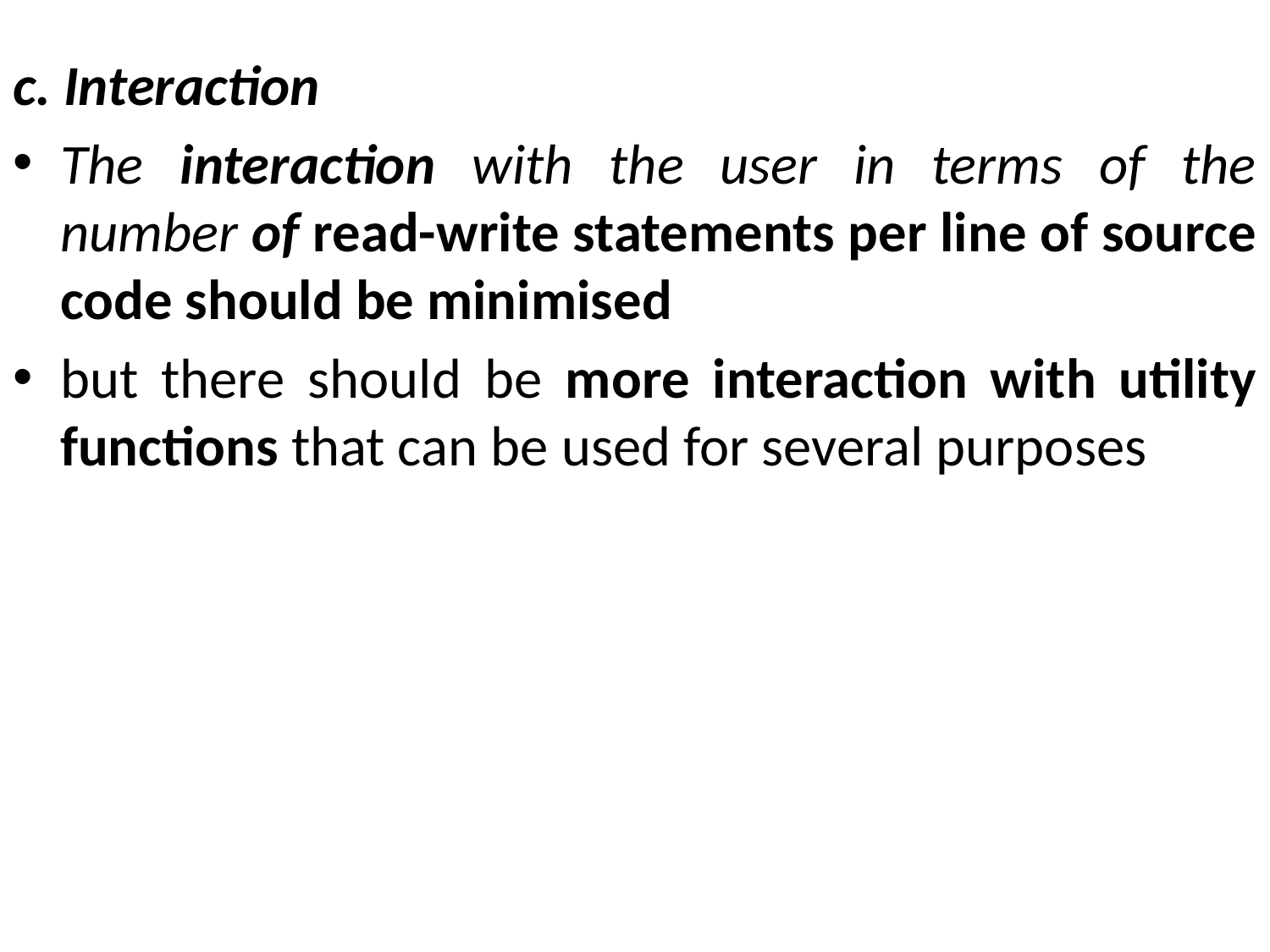

c. Interaction
The interaction with the user in terms of the number of read-write statements per line of source code should be minimised
but there should be more interaction with utility functions that can be used for several purposes